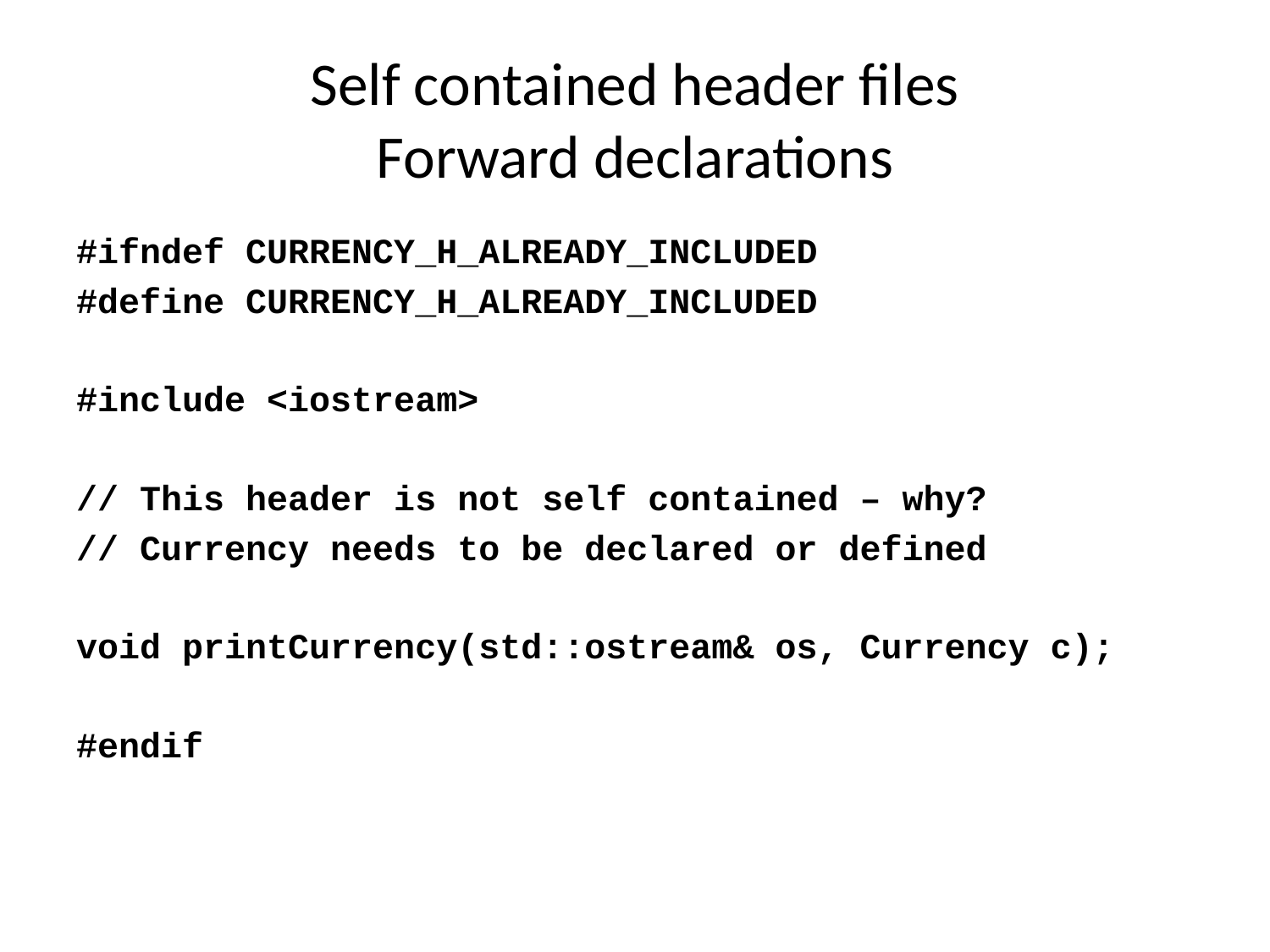

# Self contained header files Forward declarations
#ifndef CURRENCY_H_ALREADY_INCLUDED
#define CURRENCY_H_ALREADY_INCLUDED

#include <iostream>

// This header is not self contained – why?
// Currency needs to be declared or defined

void printCurrency(std::ostream& os, Currency c);

#endif